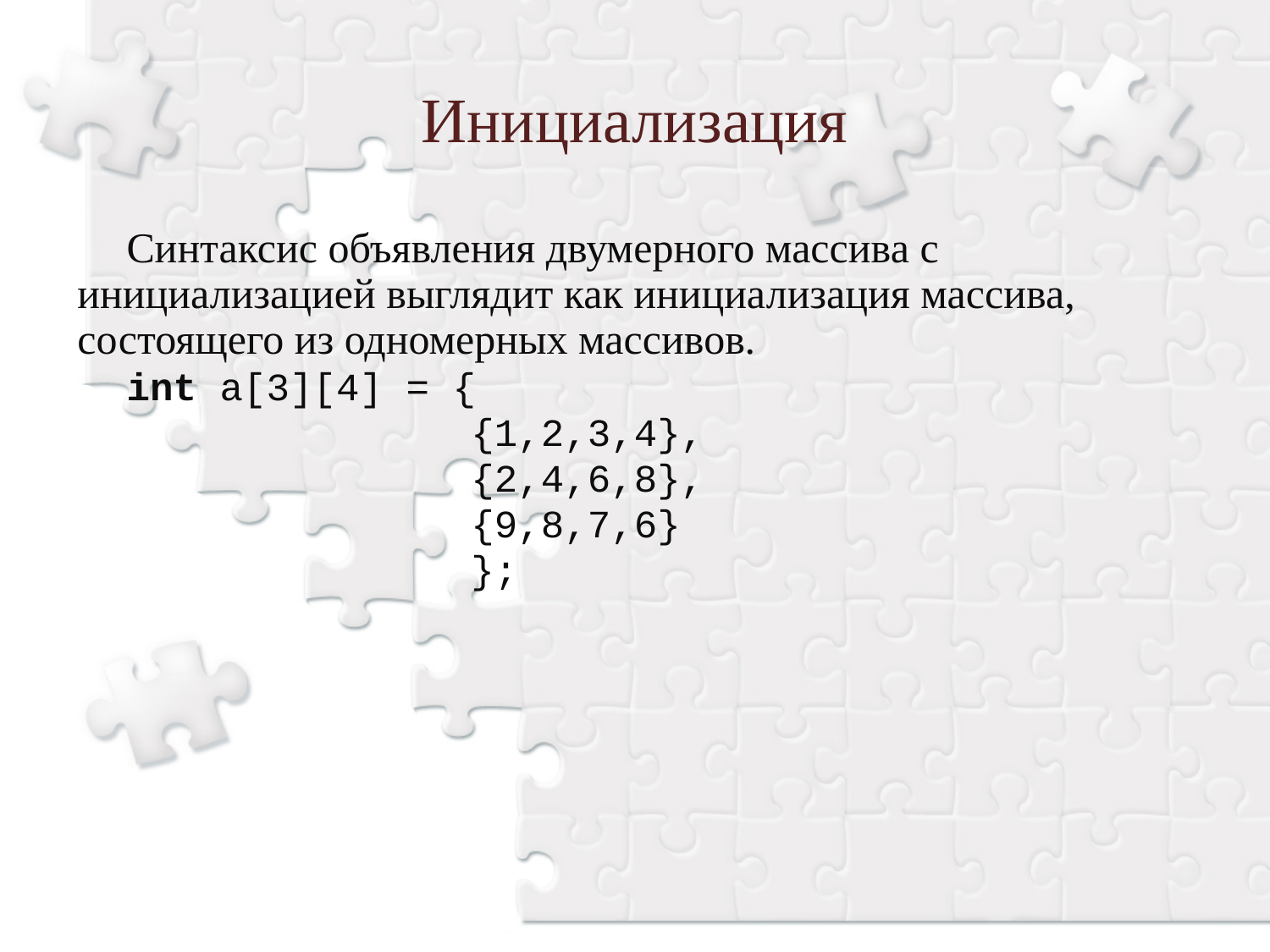

Инициализация
Синтаксис объявления двумерного массива с инициализацией выглядит как инициализация массива, состоящего из одномерных массивов.
int a[3][4] = {
		      {1,2,3,4},
		      {2,4,6,8},
		      {9,8,7,6}
		      };